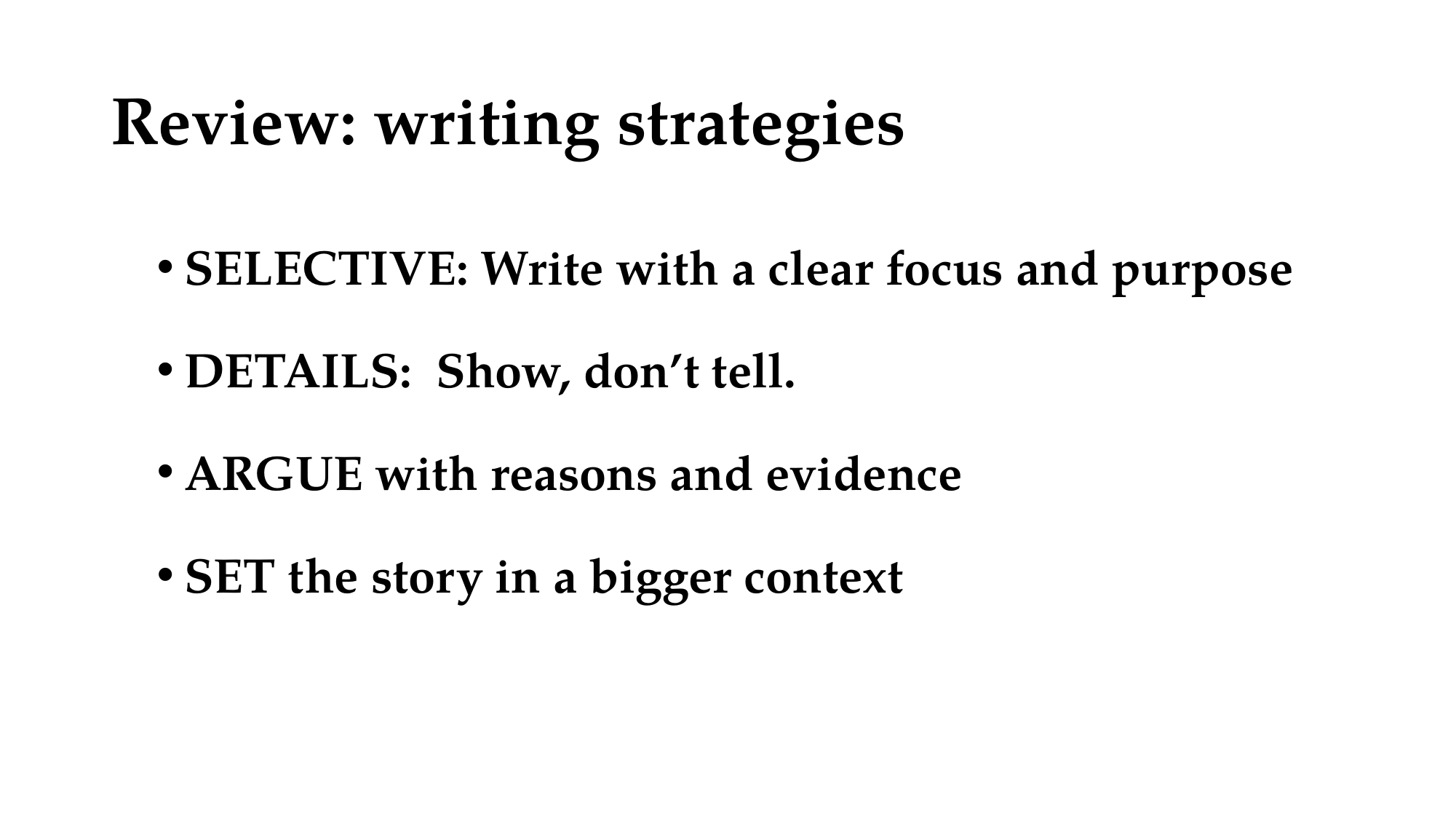

# Review: writing strategies
SELECTIVE: Write with a clear focus and purpose
DETAILS:  Show, don’t tell.
ARGUE with reasons and evidence
SET the story in a bigger context